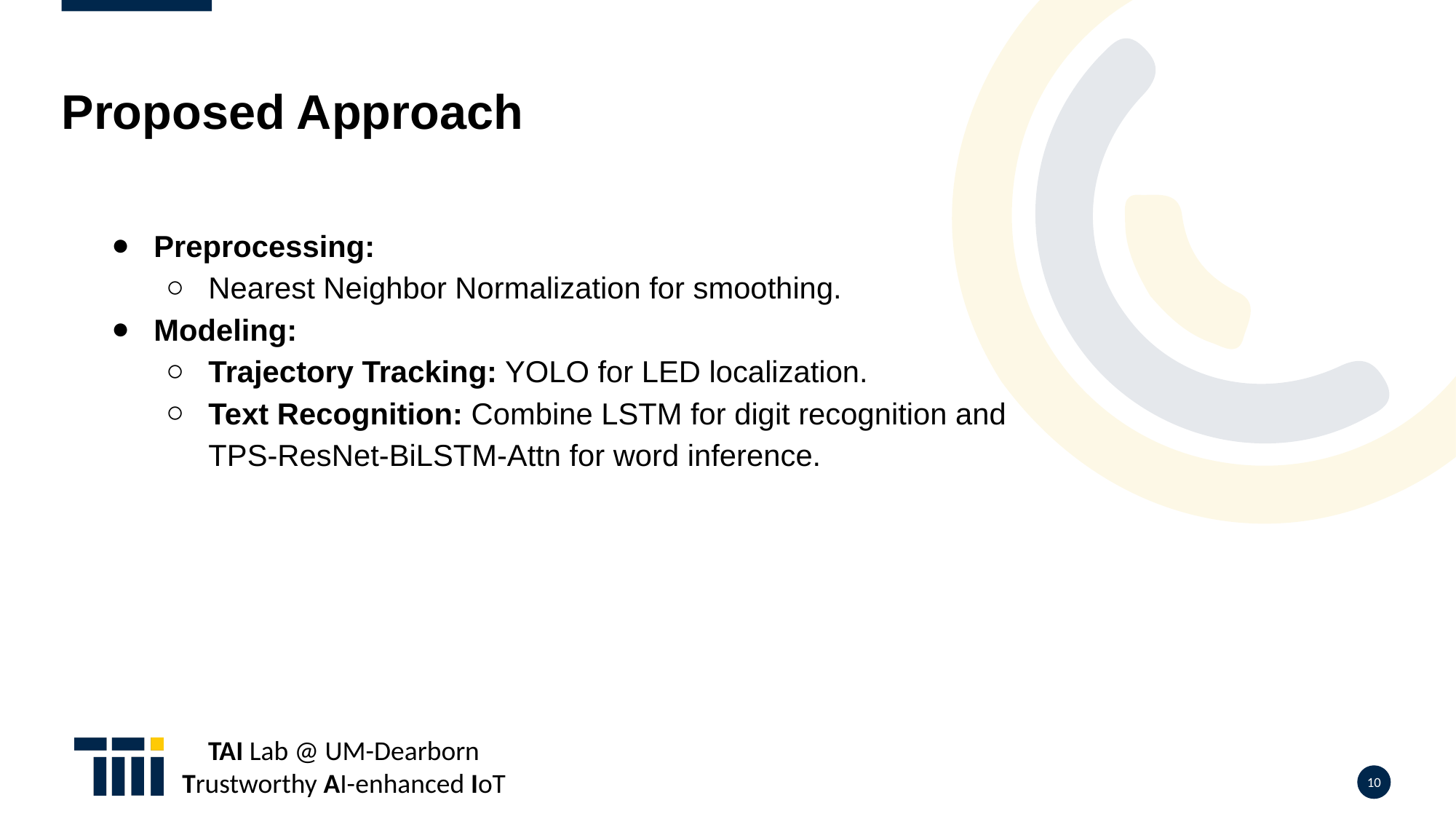

# Proposed Approach
Preprocessing:
Nearest Neighbor Normalization for smoothing.
Modeling:
Trajectory Tracking: YOLO for LED localization.
Text Recognition: Combine LSTM for digit recognition and TPS-ResNet-BiLSTM-Attn for word inference.

10